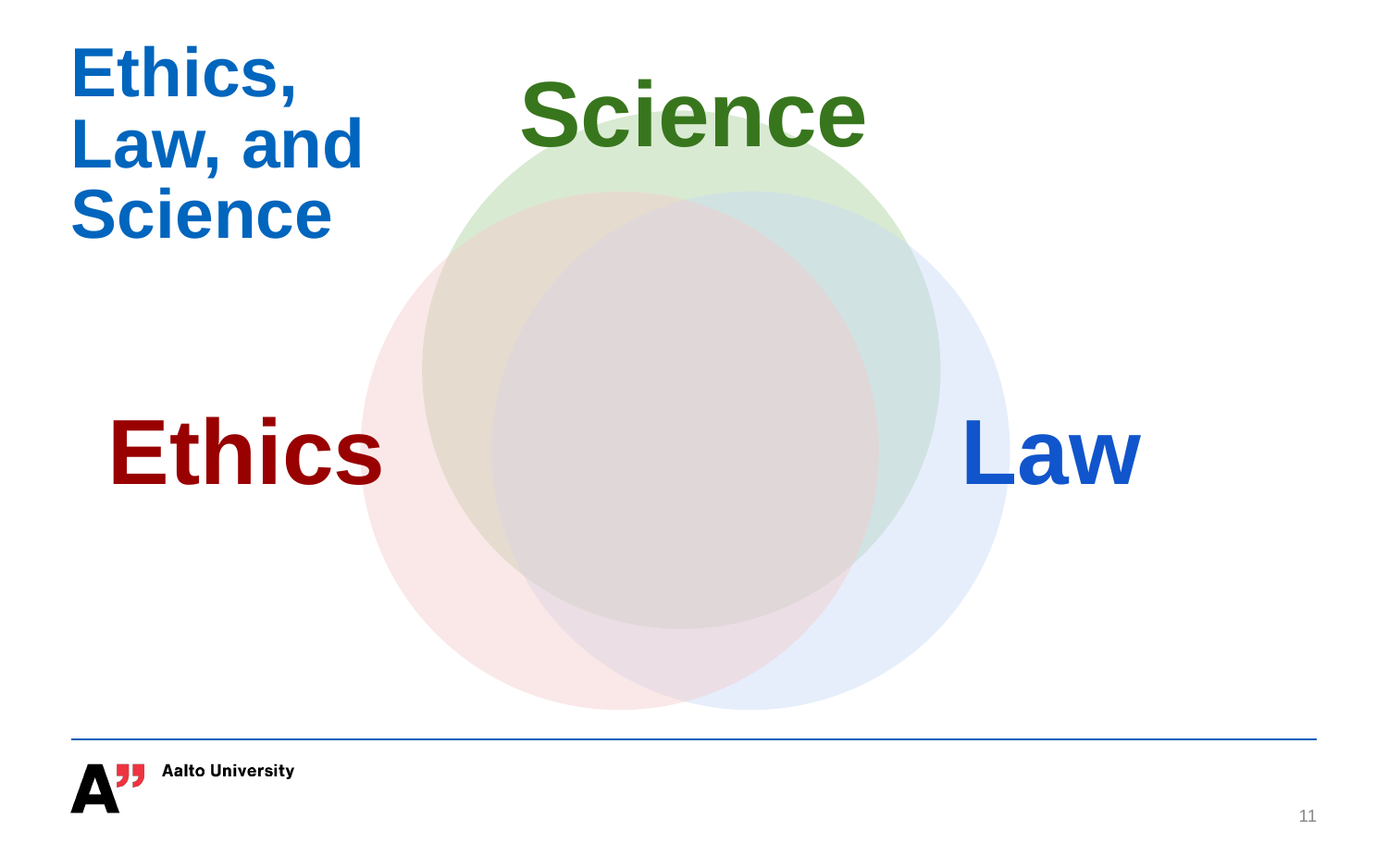

# Ethics, Law, and Science
Science

Ethics
Law
11